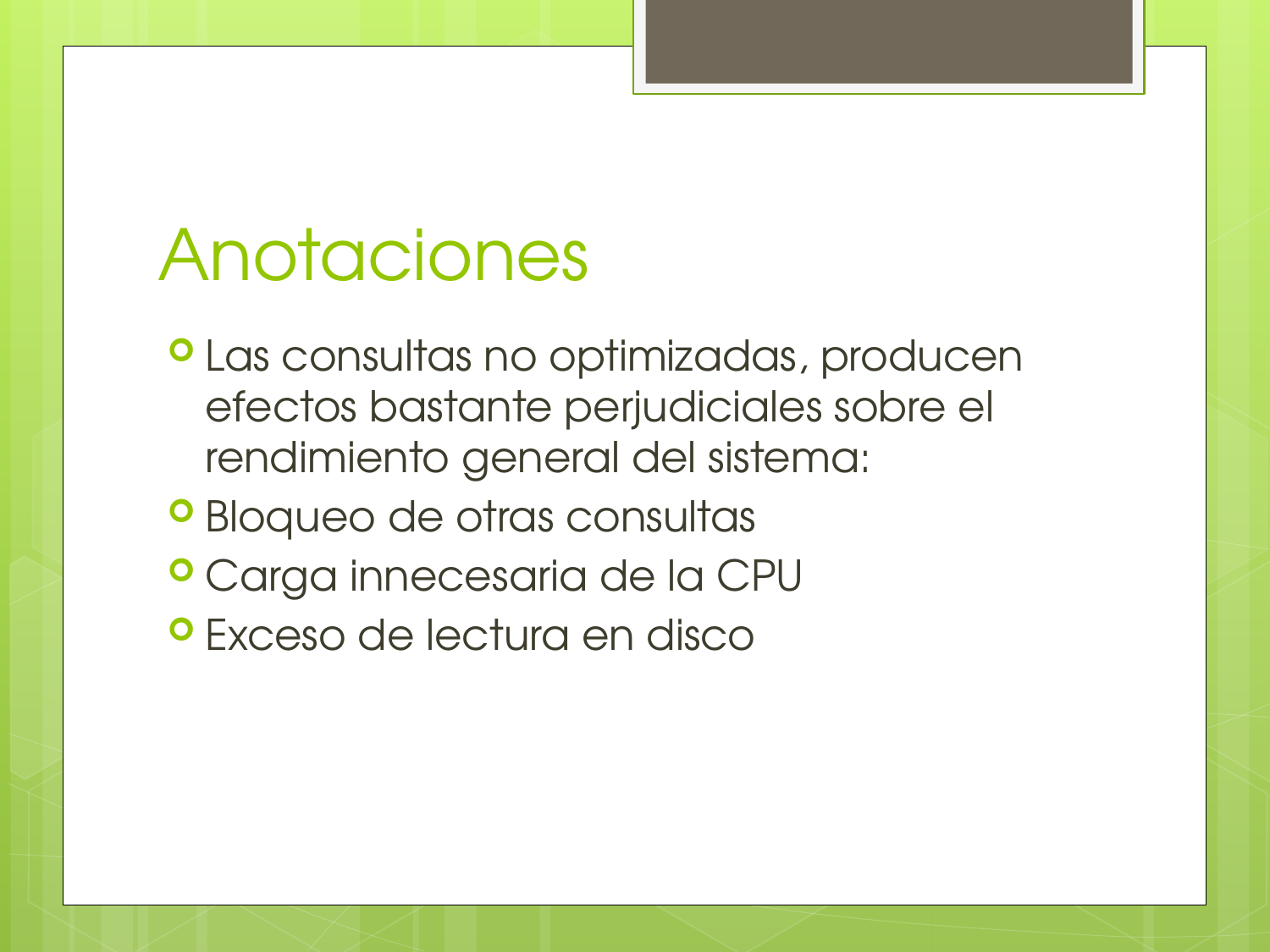

# Anotaciones
Las consultas no optimizadas, producen  efectos bastante perjudiciales sobre el rendimiento general del sistema:
Bloqueo de otras consultas
Carga innecesaria de la CPU
Exceso de lectura en disco